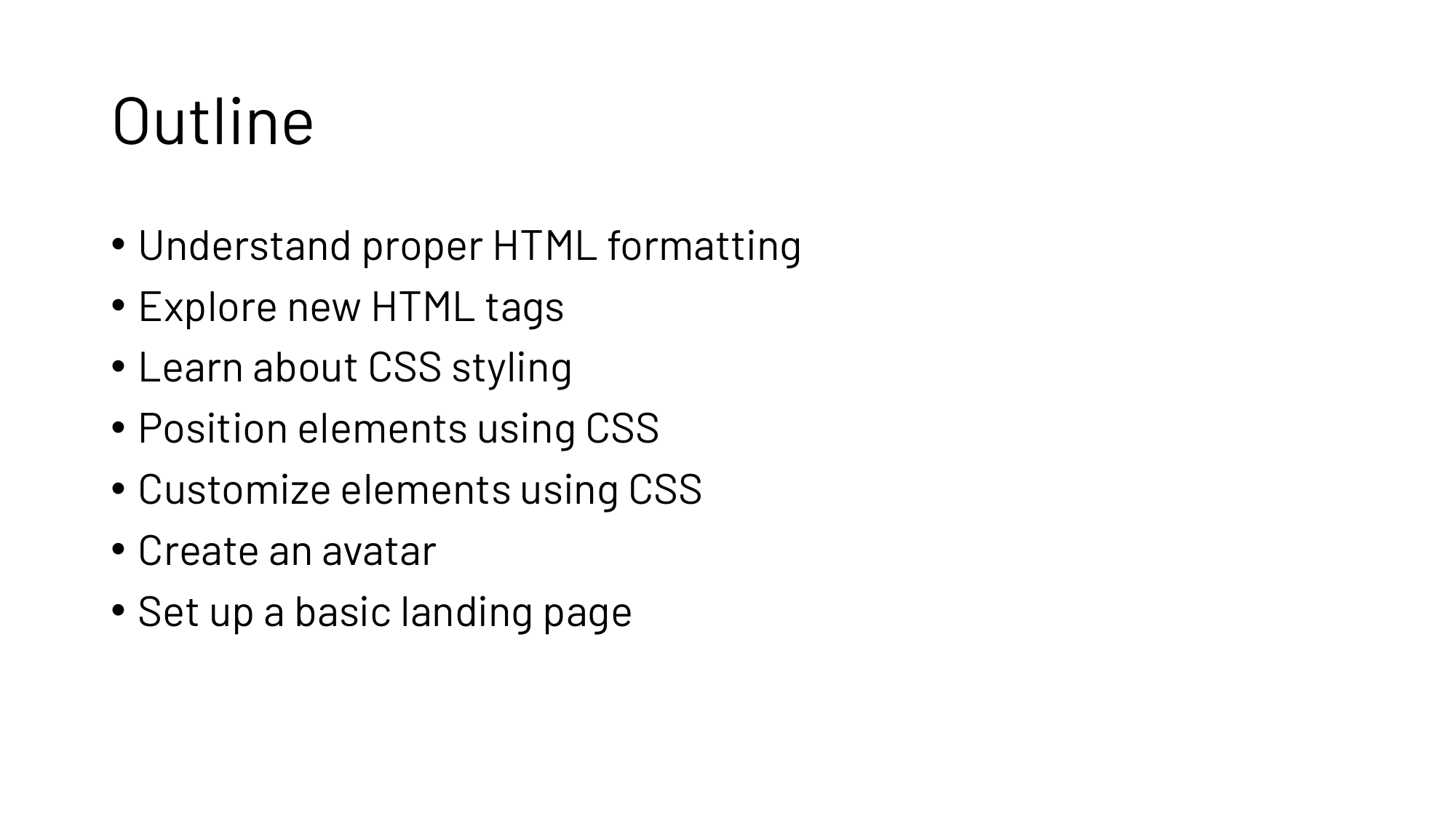

# Outline
Understand proper HTML formatting
Explore new HTML tags
Learn about CSS styling
Position elements using CSS
Customize elements using CSS
Create an avatar
Set up a basic landing page